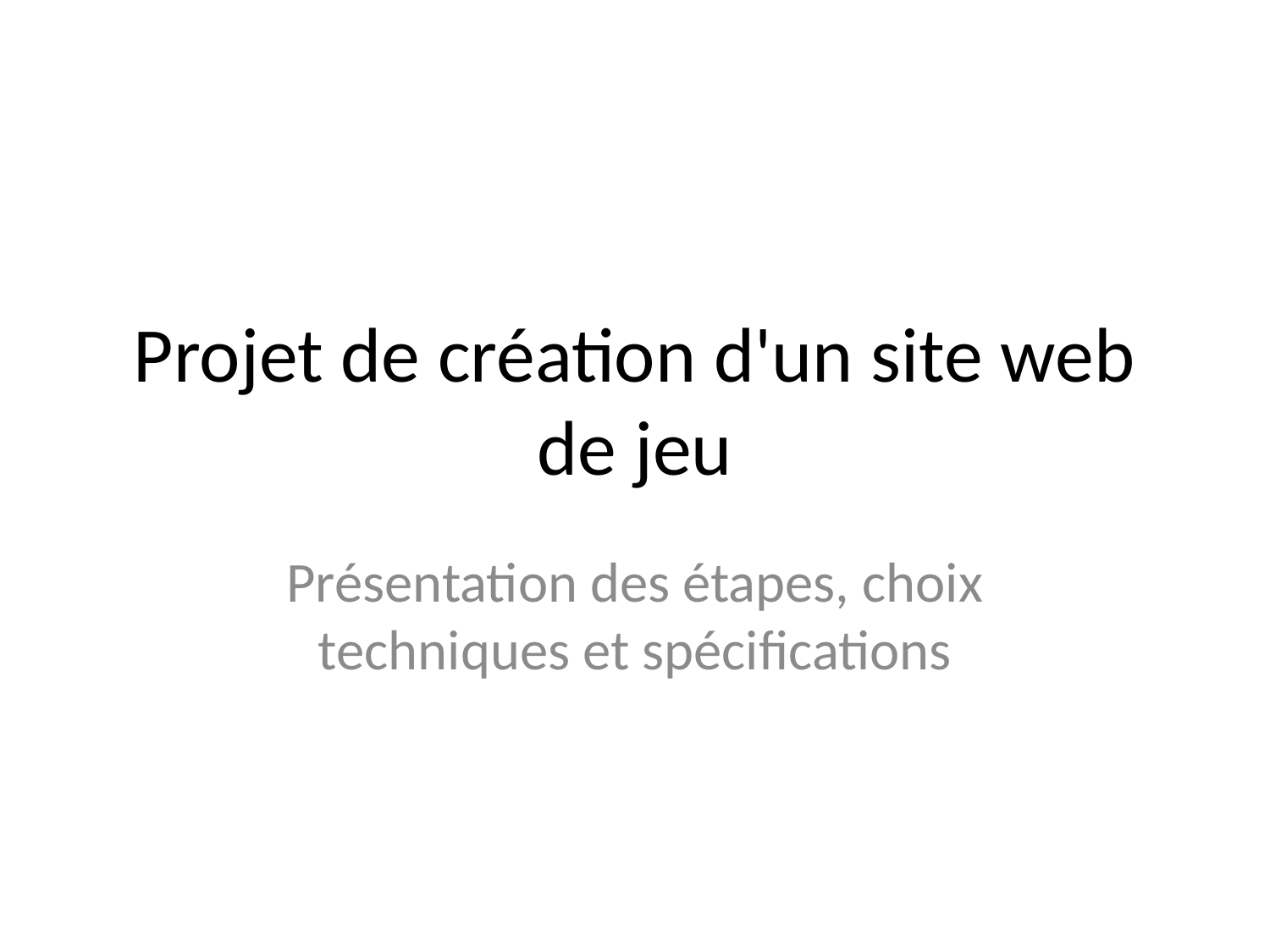

# Projet de création d'un site web de jeu
Présentation des étapes, choix techniques et spécifications